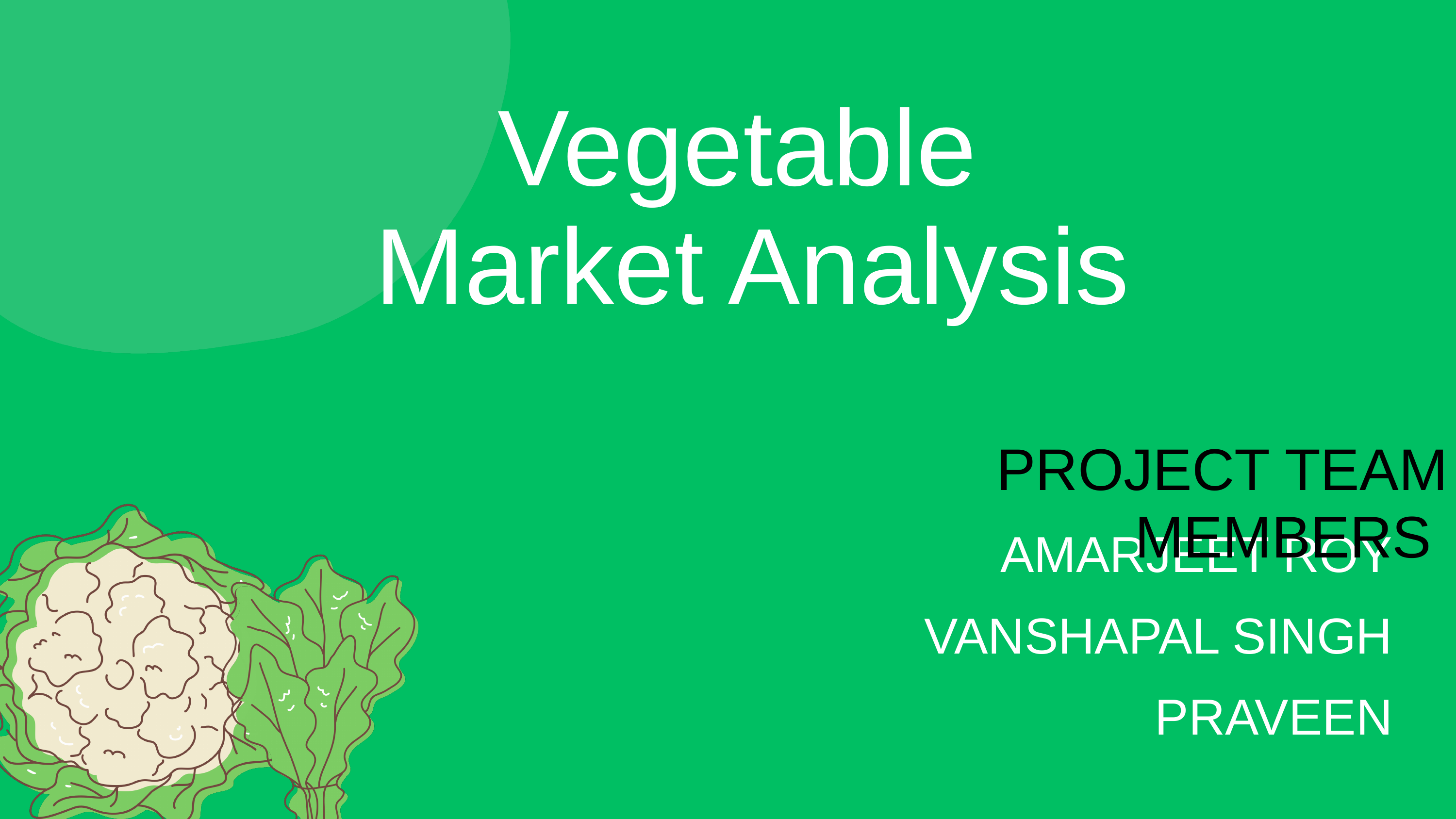

Vegetable
Market Analysis
PROJECT TEAM MEMBERS

AMARJEET ROY

VANSHAPAL SINGH
PRAVEEN